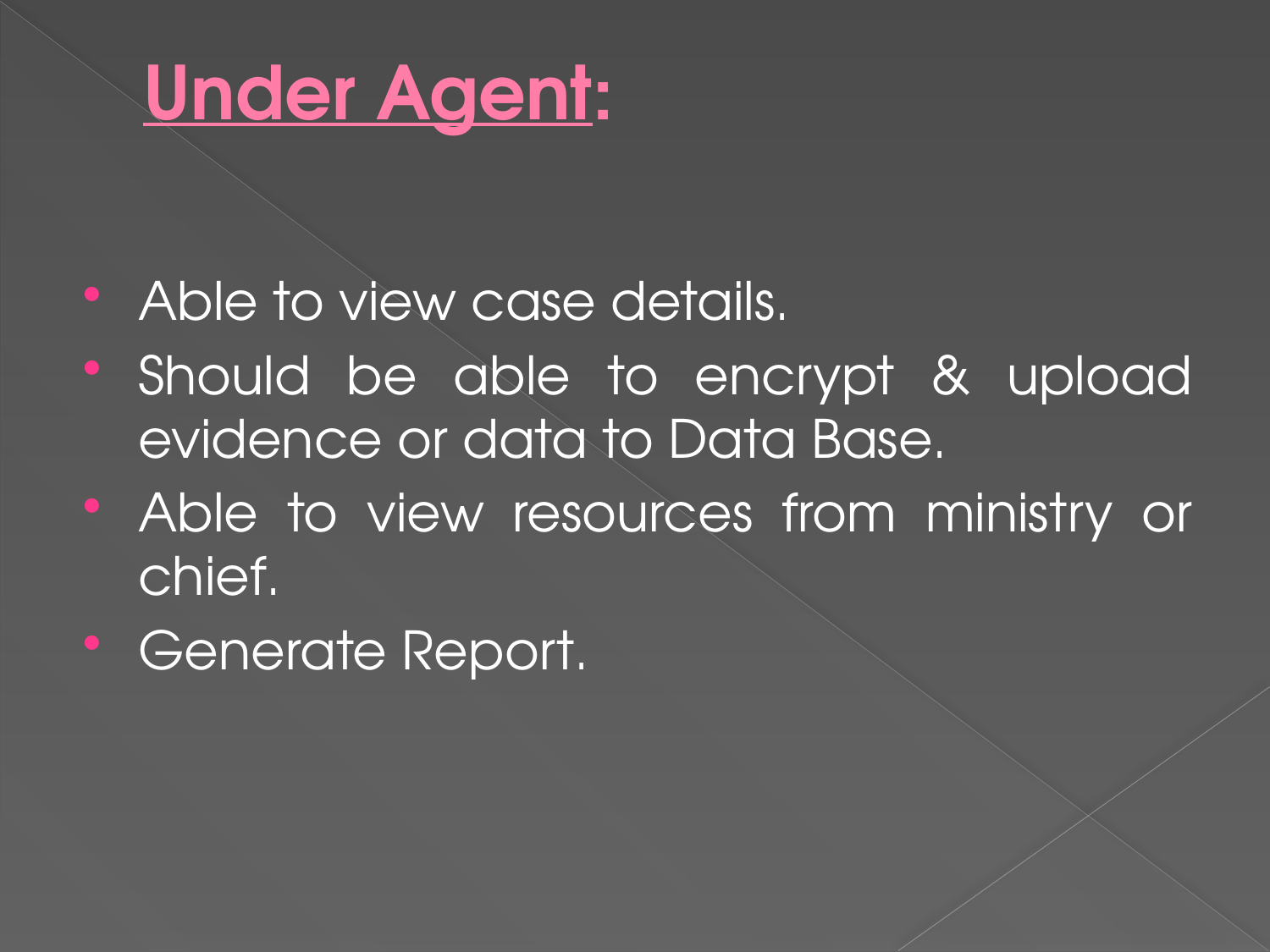

# Under Agent:
Able to view case details.
Should be able to encrypt & upload evidence or data to Data Base.
Able to view resources from ministry or chief.
Generate Report.